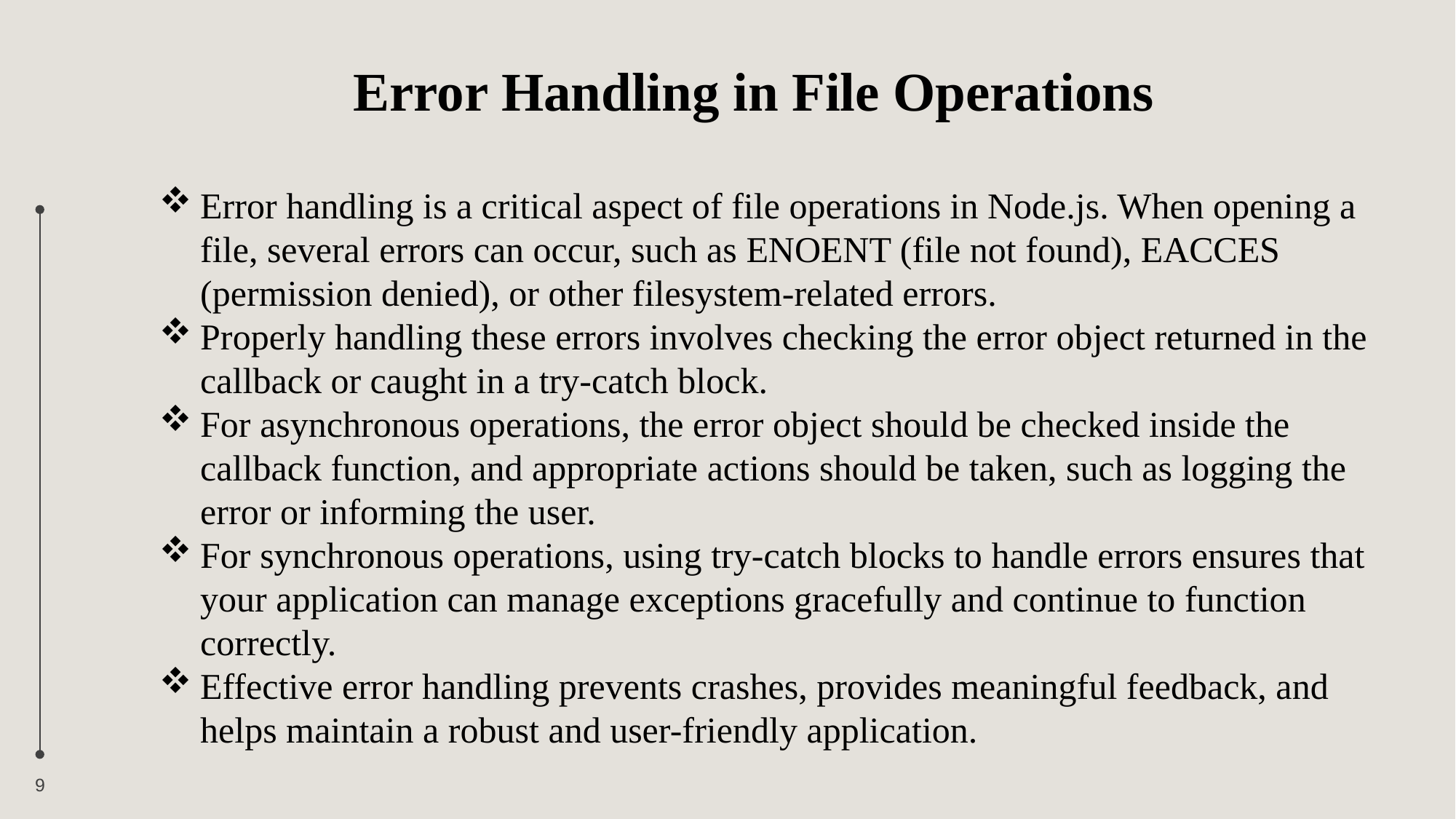

Error Handling in File Operations
Error handling is a critical aspect of file operations in Node.js. When opening a file, several errors can occur, such as ENOENT (file not found), EACCES (permission denied), or other filesystem-related errors.
Properly handling these errors involves checking the error object returned in the callback or caught in a try-catch block.
For asynchronous operations, the error object should be checked inside the callback function, and appropriate actions should be taken, such as logging the error or informing the user.
For synchronous operations, using try-catch blocks to handle errors ensures that your application can manage exceptions gracefully and continue to function correctly.
Effective error handling prevents crashes, provides meaningful feedback, and helps maintain a robust and user-friendly application.
9